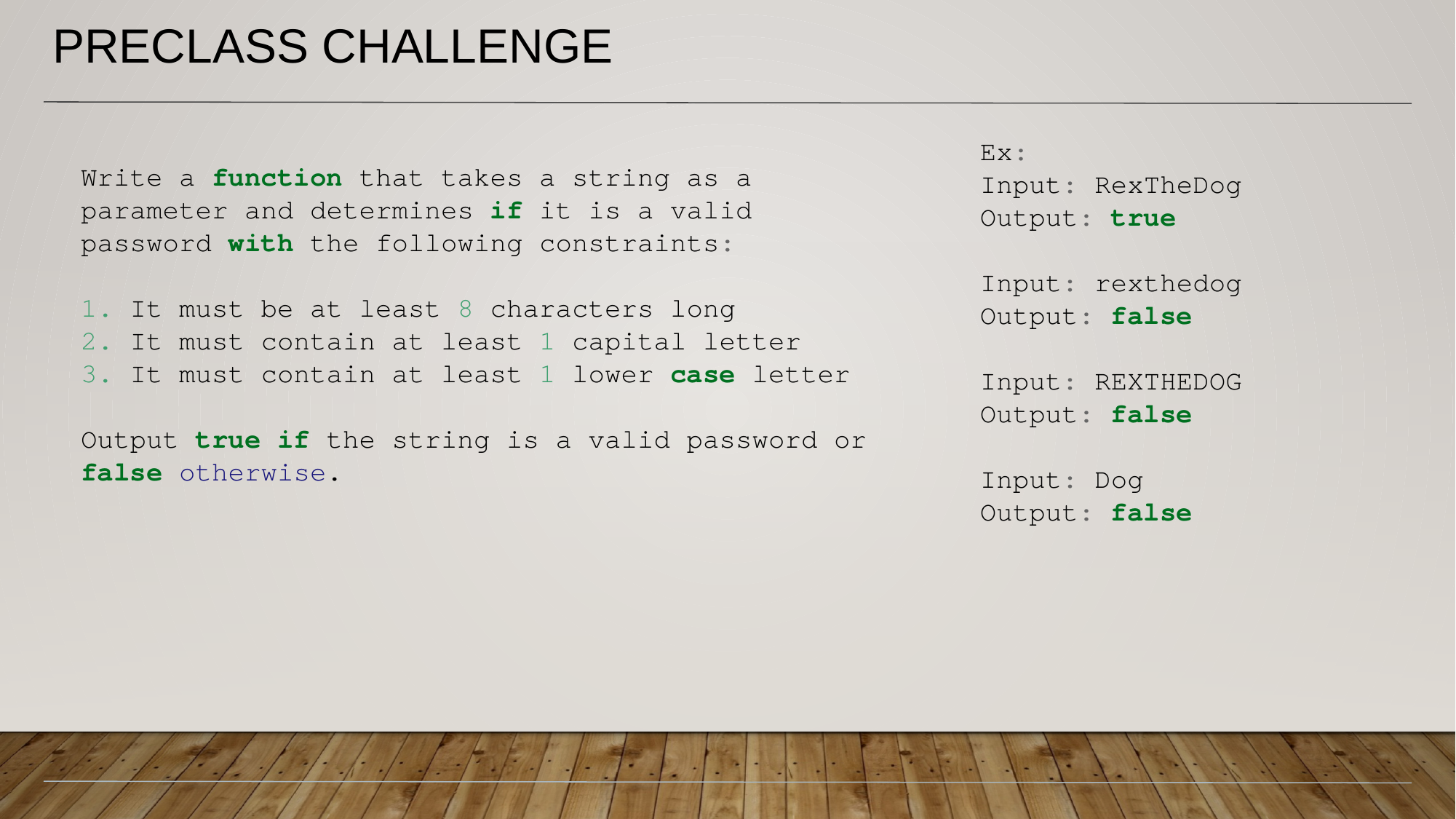

# PrecLASS CHALLENGE
Ex:
Input: RexTheDog
Output: true
Input: rexthedog
Output: false
Input: REXTHEDOG
Output: false
Input: Dog
Output: false
Write a function that takes a string as a parameter and determines if it is a valid password with the following constraints:
1. It must be at least 8 characters long
2. It must contain at least 1 capital letter
3. It must contain at least 1 lower case letter
Output true if the string is a valid password or false otherwise.